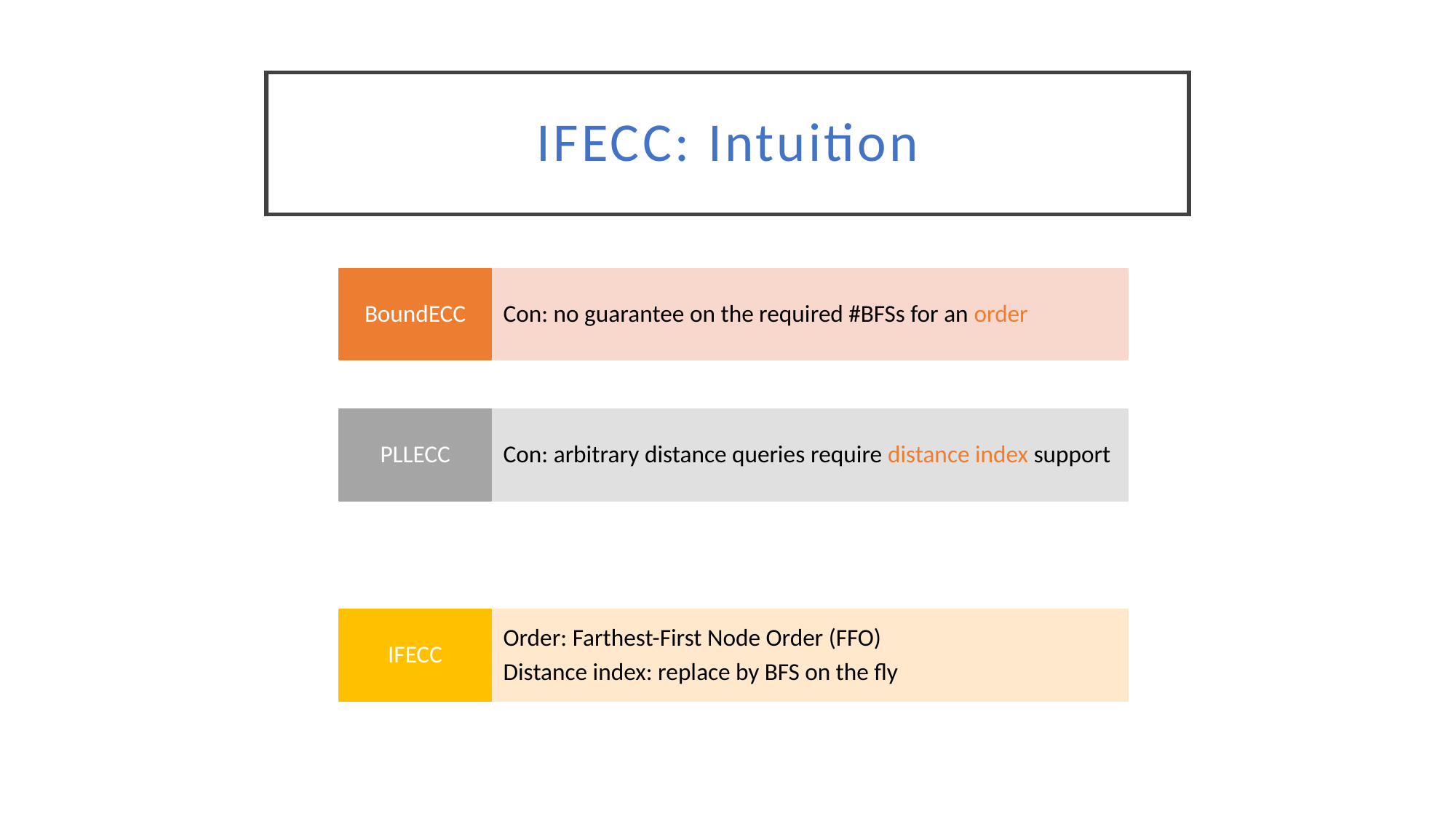

# IFECC: Intuition
BoundECC
Con: no guarantee on the required #BFSs for an order
PLLECC
Con: arbitrary distance queries require distance index support
IFECC
Order: Farthest-First Node Order (FFO)
Distance index: replace by BFS on the fly